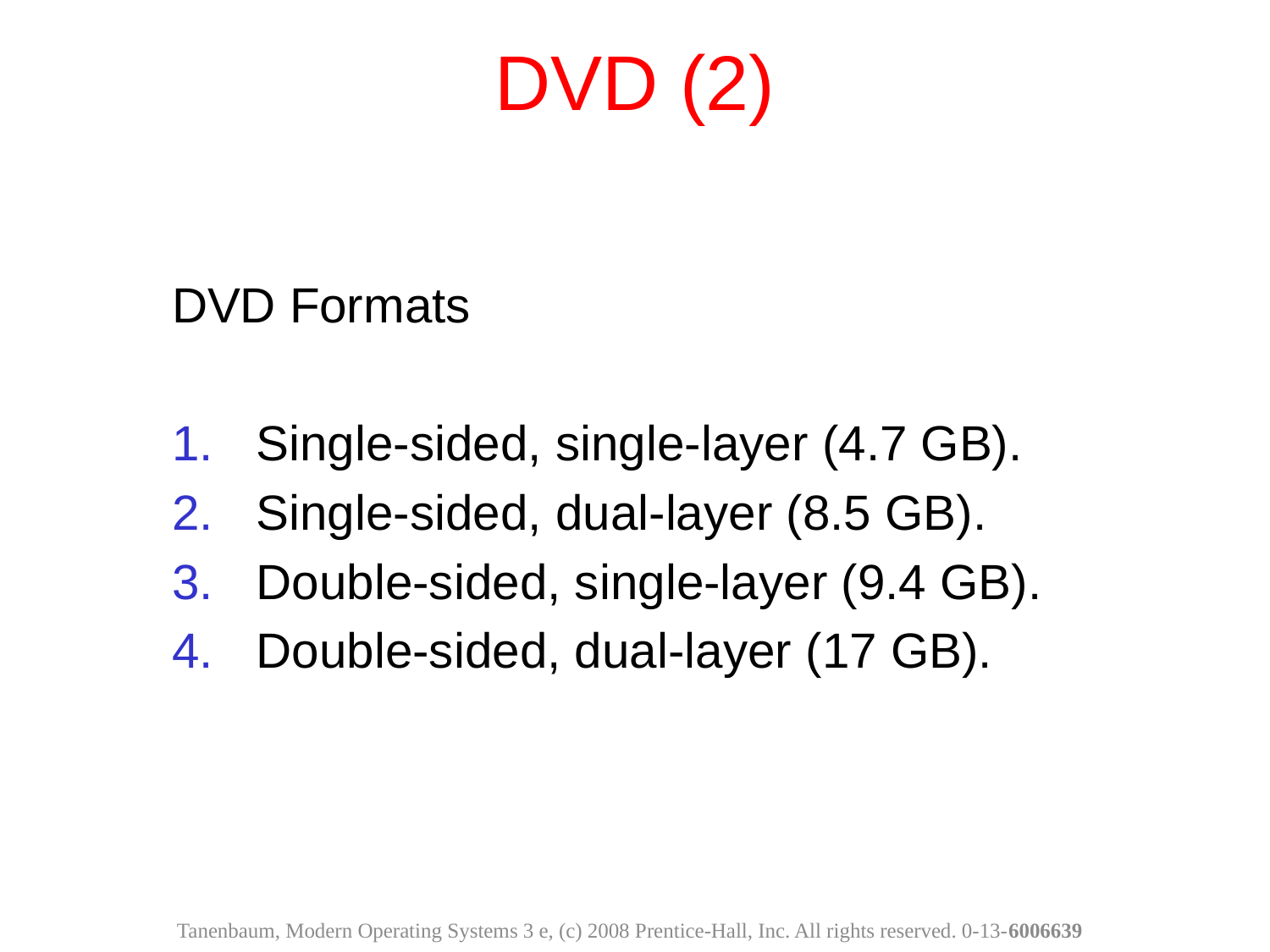

# DVD (2)
DVD Formats

Single-sided, single-layer (4.7 GB).
Single-sided, dual-layer (8.5 GB).
Double-sided, single-layer (9.4 GB).
Double-sided, dual-layer (17 GB).
Tanenbaum, Modern Operating Systems 3 e, (c) 2008 Prentice-Hall, Inc. All rights reserved. 0-13-6006639